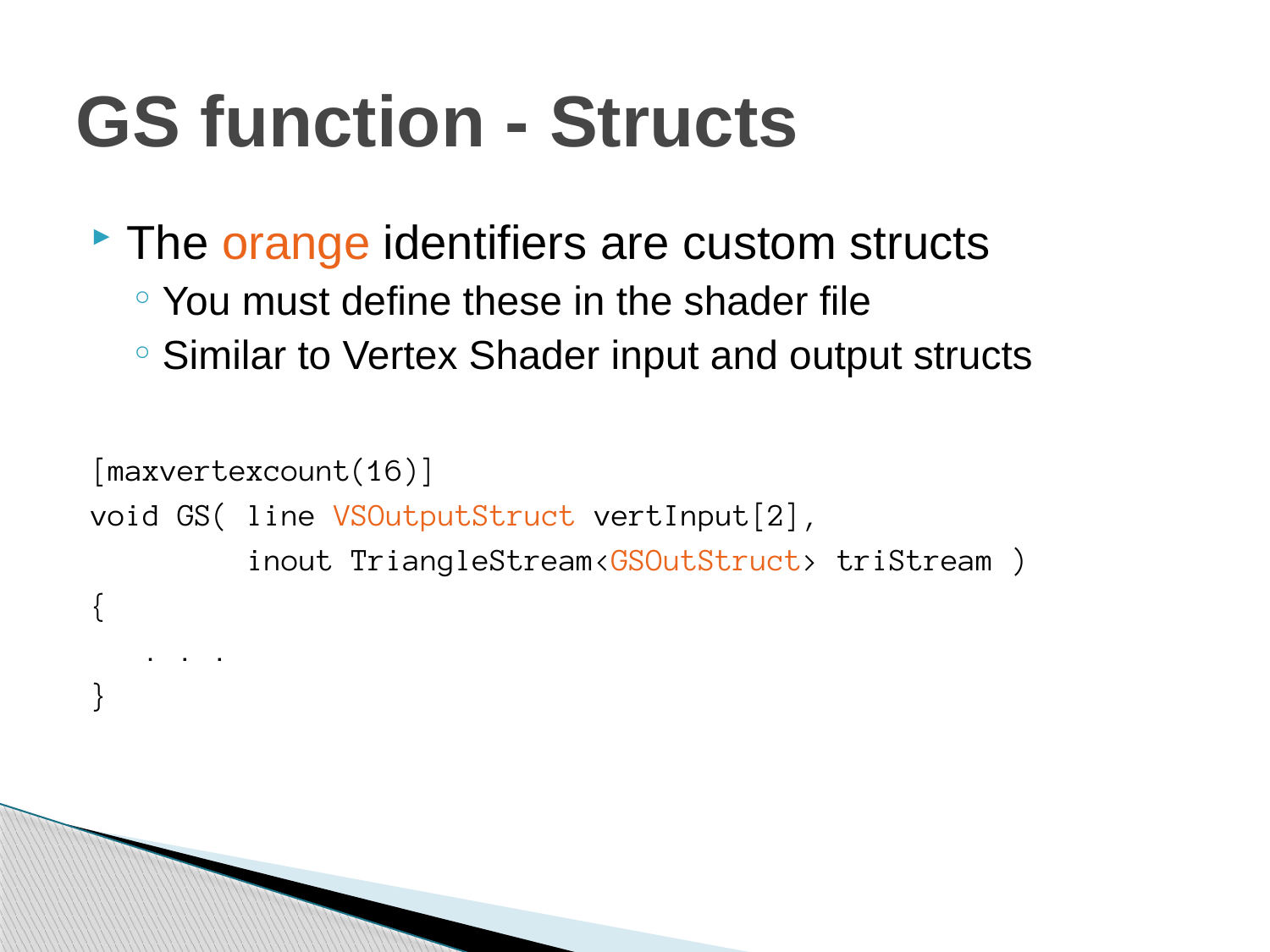

# GS function - Structs
The orange identifiers are custom structs
You must define these in the shader file
Similar to Vertex Shader input and output structs

[maxvertexcount(16)]
void GS( line VSOutputStruct vertInput[2],
         inout TriangleStream<GSOutStruct> triStream )
{
   . . .
}